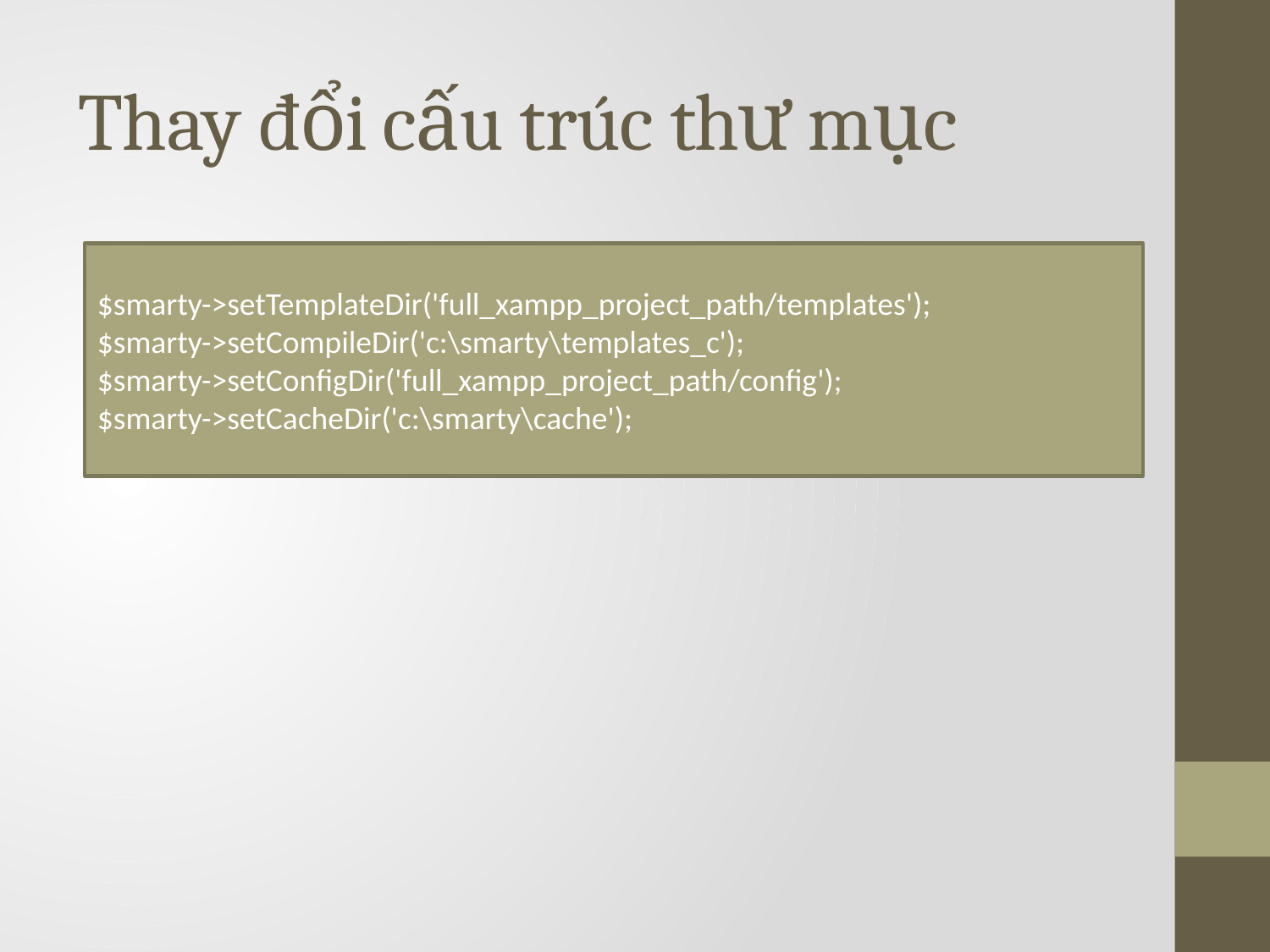

# Thay đổi cấu trúc thư mục

$smarty->setTemplateDir('full_xampp_project_path/templates');
$smarty->setCompileDir('c:\smarty\templates_c');
$smarty->setConfigDir('full_xampp_project_path/config');
$smarty->setCacheDir('c:\smarty\cache');